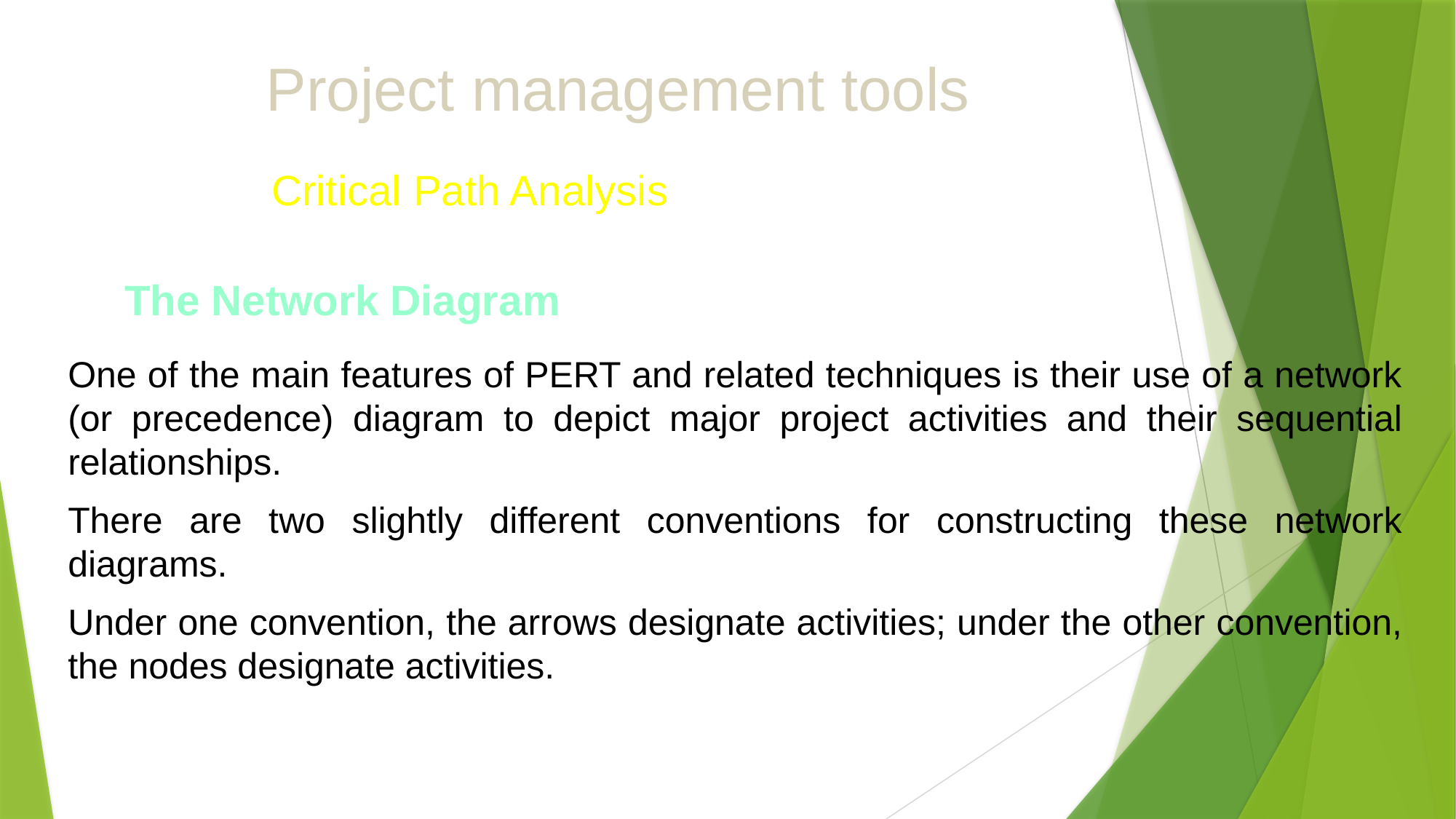

# Project management tools
Critical Path Analysis
The Network Diagram
One of the main features of PERT and related techniques is their use of a network (or precedence) diagram to depict major project activities and their sequential relationships.

There are two slightly different conventions for constructing these network diagrams.

Under one convention, the arrows designate activities; under the other convention, the nodes designate activities.